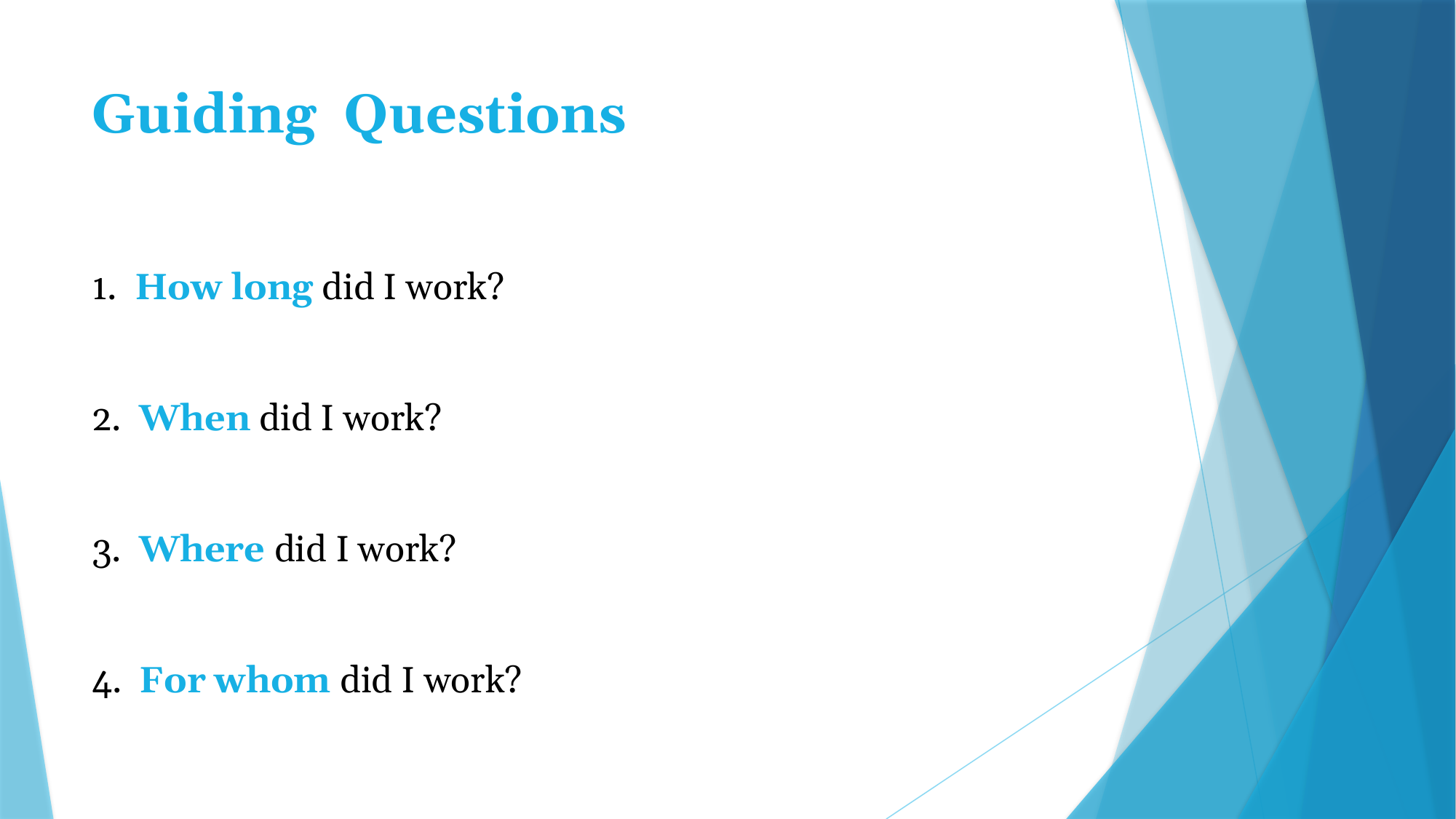

# Guiding  Questions
1.  How long did I work?

2.  When did I work?

3.  Where did I work?

4.  For whom did I work?